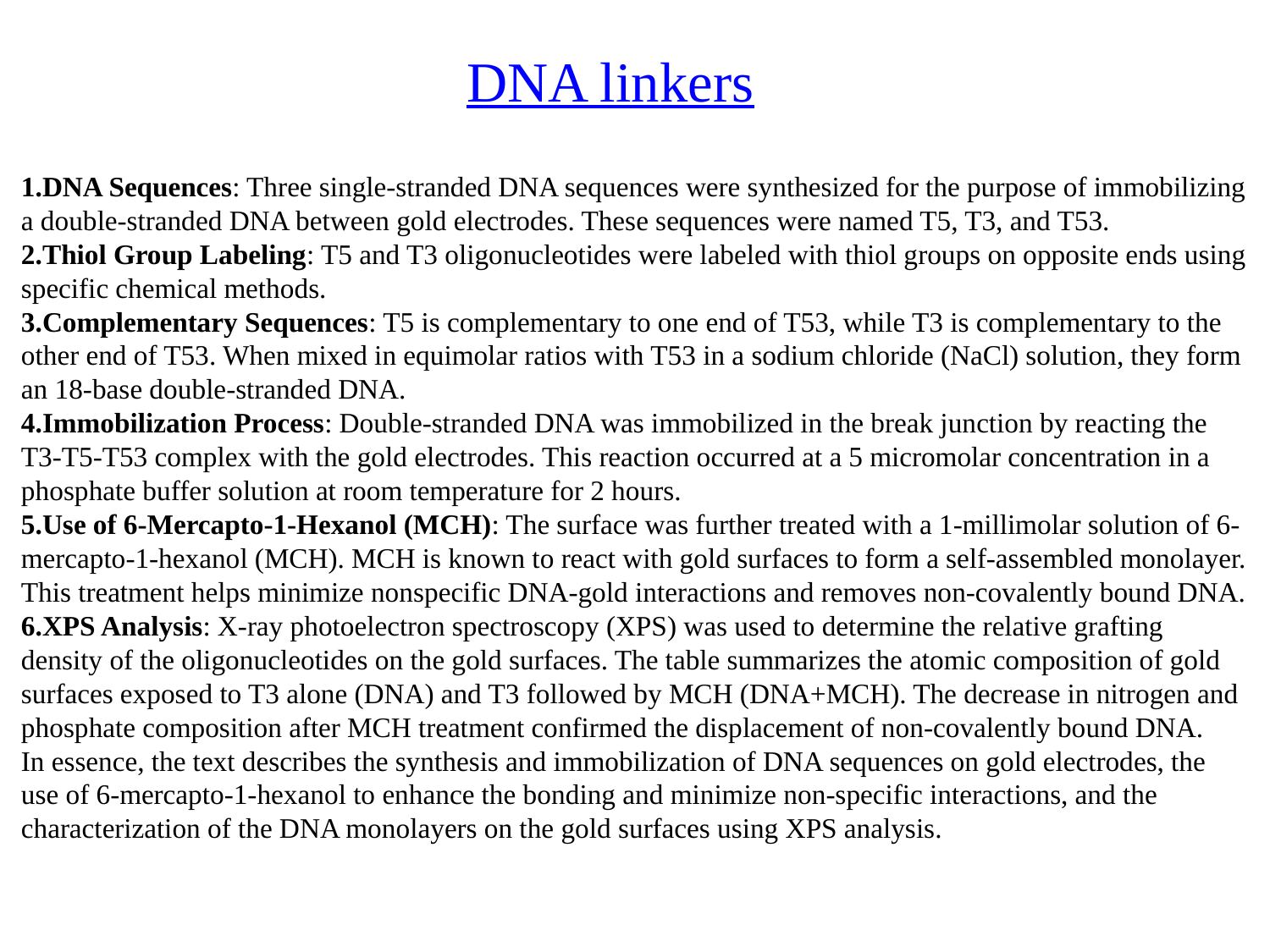

# DNA linkers

DNA Sequences: Three single-stranded DNA sequences were synthesized for the purpose of immobilizing a double-stranded DNA between gold electrodes. These sequences were named T5, T3, and T53.
Thiol Group Labeling: T5 and T3 oligonucleotides were labeled with thiol groups on opposite ends using specific chemical methods.
Complementary Sequences: T5 is complementary to one end of T53, while T3 is complementary to the other end of T53. When mixed in equimolar ratios with T53 in a sodium chloride (NaCl) solution, they form an 18-base double-stranded DNA.
Immobilization Process: Double-stranded DNA was immobilized in the break junction by reacting the T3-T5-T53 complex with the gold electrodes. This reaction occurred at a 5 micromolar concentration in a phosphate buffer solution at room temperature for 2 hours.
Use of 6-Mercapto-1-Hexanol (MCH): The surface was further treated with a 1-millimolar solution of 6-mercapto-1-hexanol (MCH). MCH is known to react with gold surfaces to form a self-assembled monolayer. This treatment helps minimize nonspecific DNA-gold interactions and removes non-covalently bound DNA.
XPS Analysis: X-ray photoelectron spectroscopy (XPS) was used to determine the relative grafting density of the oligonucleotides on the gold surfaces. The table summarizes the atomic composition of gold surfaces exposed to T3 alone (DNA) and T3 followed by MCH (DNA+MCH). The decrease in nitrogen and phosphate composition after MCH treatment confirmed the displacement of non-covalently bound DNA.
In essence, the text describes the synthesis and immobilization of DNA sequences on gold electrodes, the use of 6-mercapto-1-hexanol to enhance the bonding and minimize non-specific interactions, and the characterization of the DNA monolayers on the gold surfaces using XPS analysis.